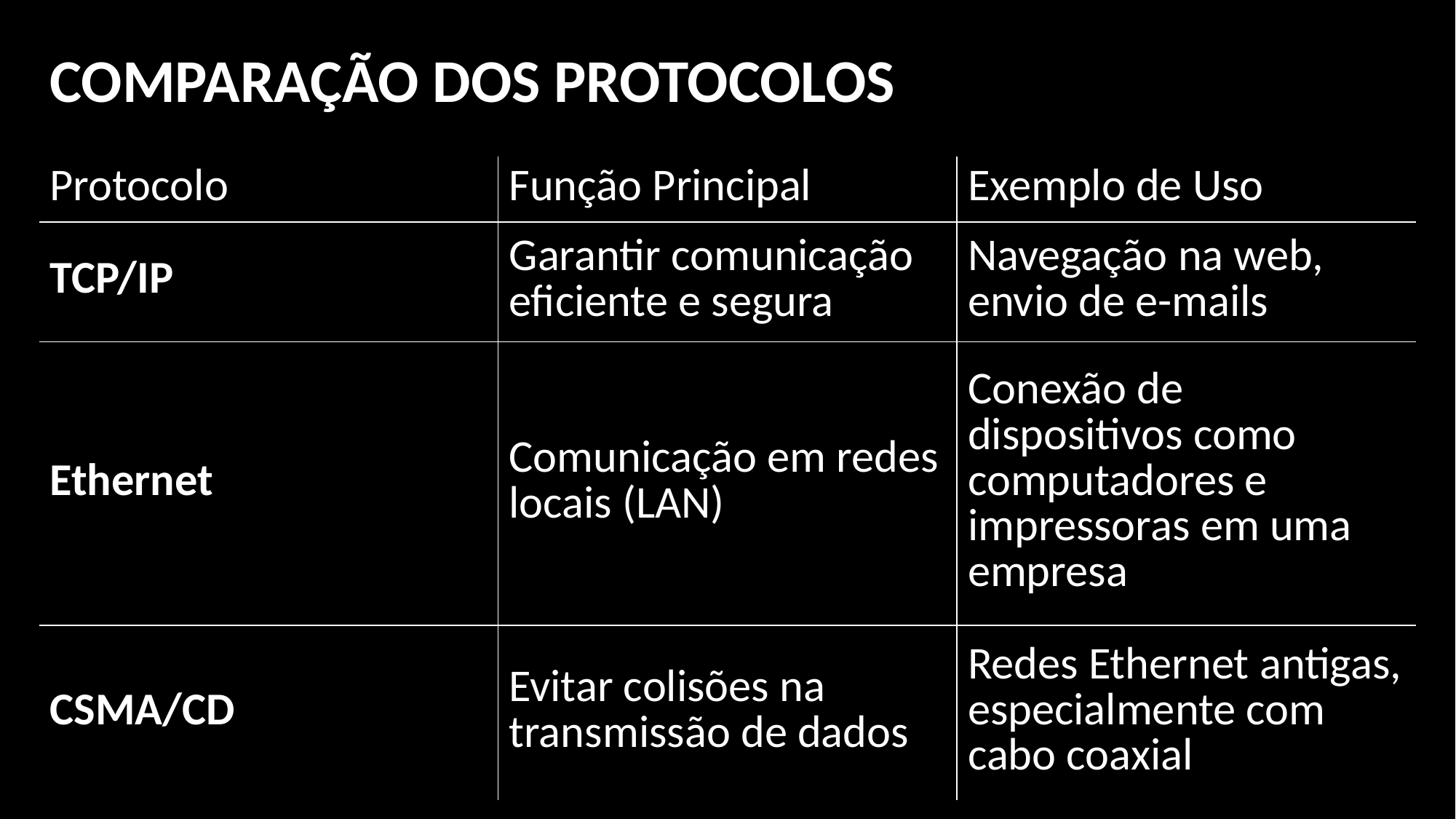

COMPARAÇÃO DOS PROTOCOLOS
| Protocolo | Função Principal | Exemplo de Uso |
| --- | --- | --- |
| TCP/IP | Garantir comunicação eficiente e segura | Navegação na web, envio de e-mails |
| Ethernet | Comunicação em redes locais (LAN) | Conexão de dispositivos como computadores e impressoras em uma empresa |
| CSMA/CD | Evitar colisões na transmissão de dados | Redes Ethernet antigas, especialmente com cabo coaxial |